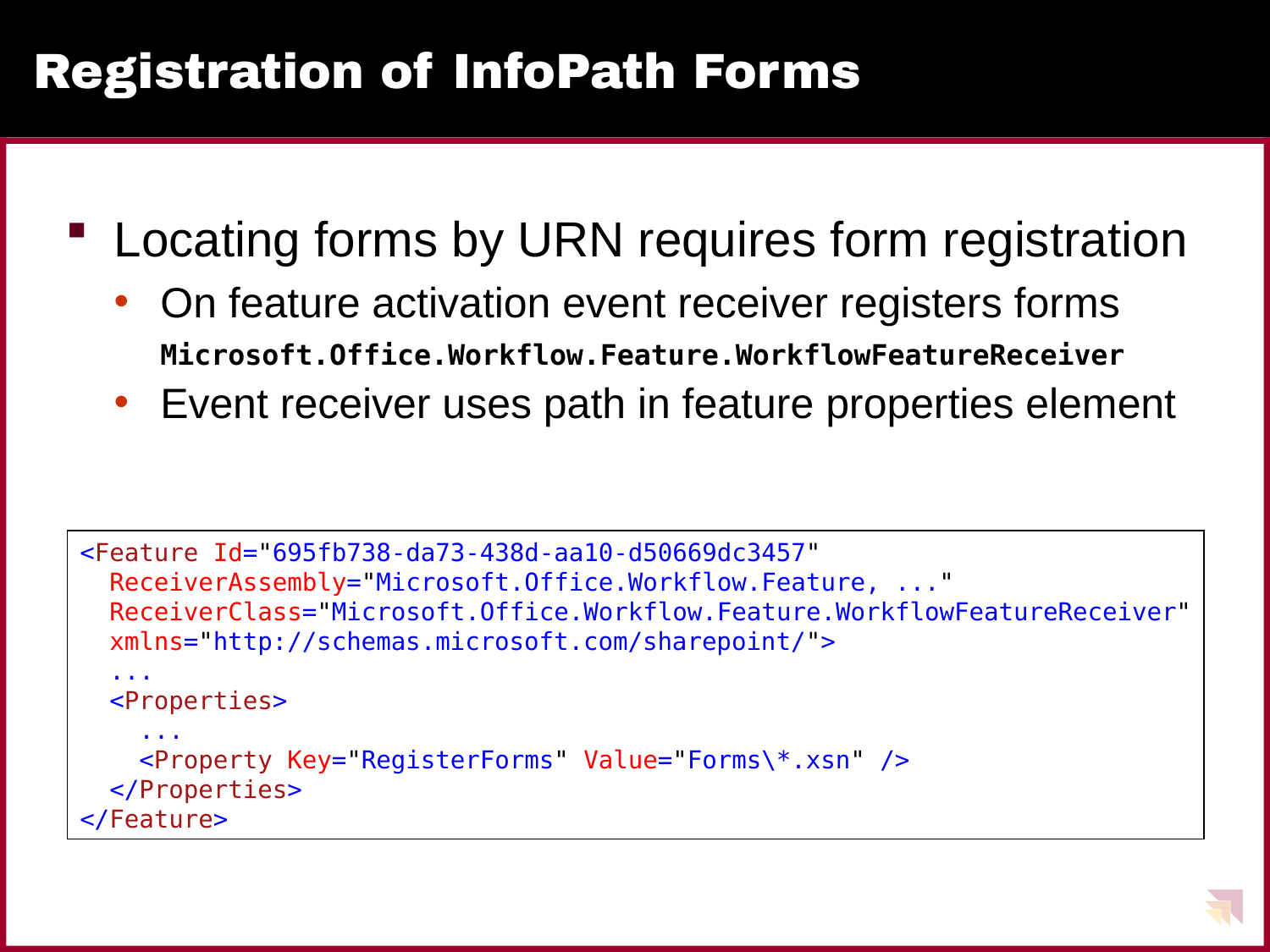

# Registration of InfoPath Forms
Locating forms by URN requires form registration
On feature activation event receiver registers forms
Microsoft.Office.Workflow.Feature.WorkflowFeatureReceiver
Event receiver uses path in feature properties element
<Feature Id="695fb738-da73-438d-aa10-d50669dc3457"
  ReceiverAssembly="Microsoft.Office.Workflow.Feature, ..."
  ReceiverClass="Microsoft.Office.Workflow.Feature.WorkflowFeatureReceiver"
  xmlns="http://schemas.microsoft.com/sharepoint/">
  ...
  <Properties>
    ...
    <Property Key="RegisterForms" Value="Forms\*.xsn" />
  </Properties>
</Feature>